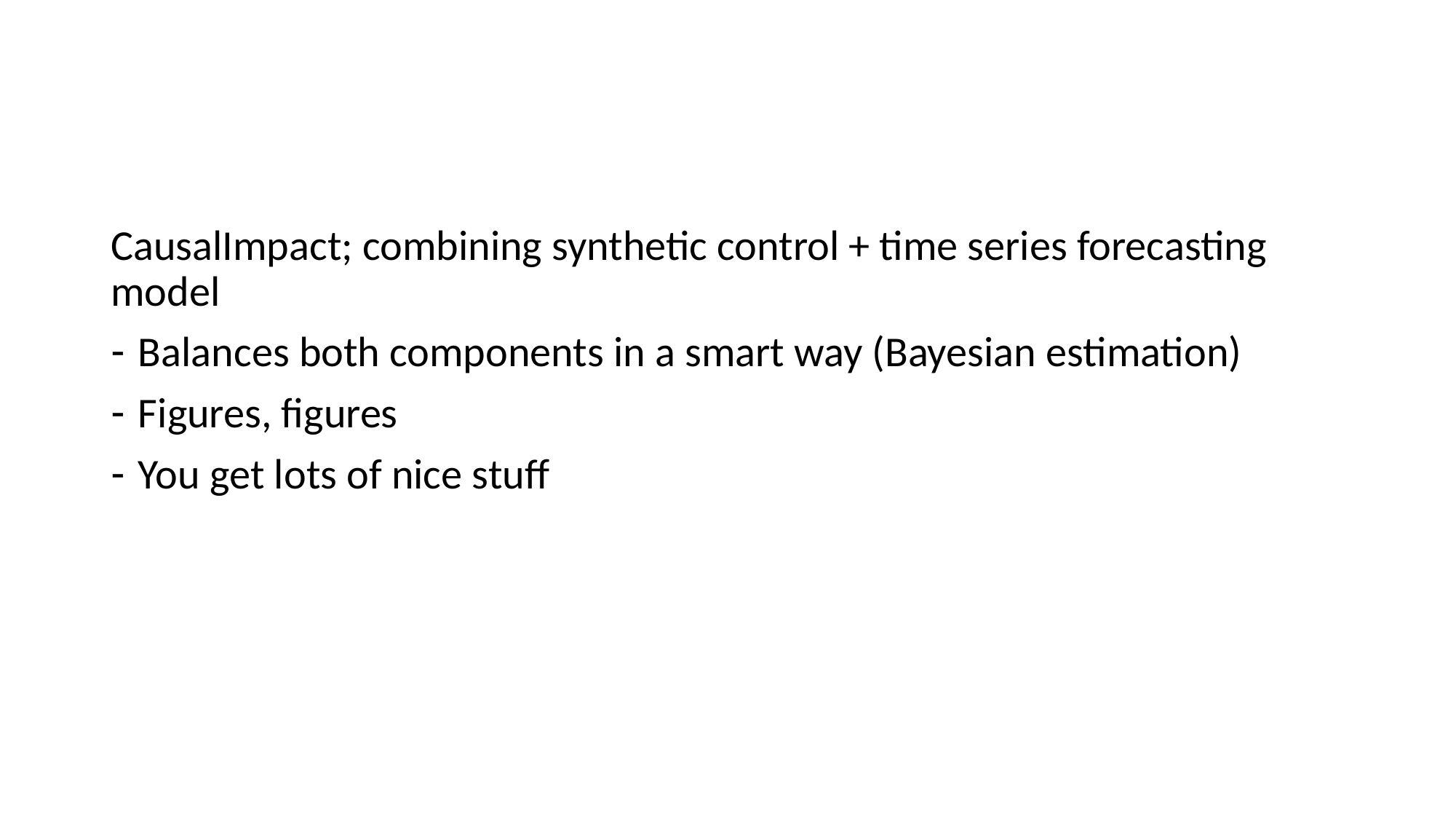

#
CausalImpact; combining synthetic control + time series forecasting model
Balances both components in a smart way (Bayesian estimation)
Figures, figures
You get lots of nice stuff